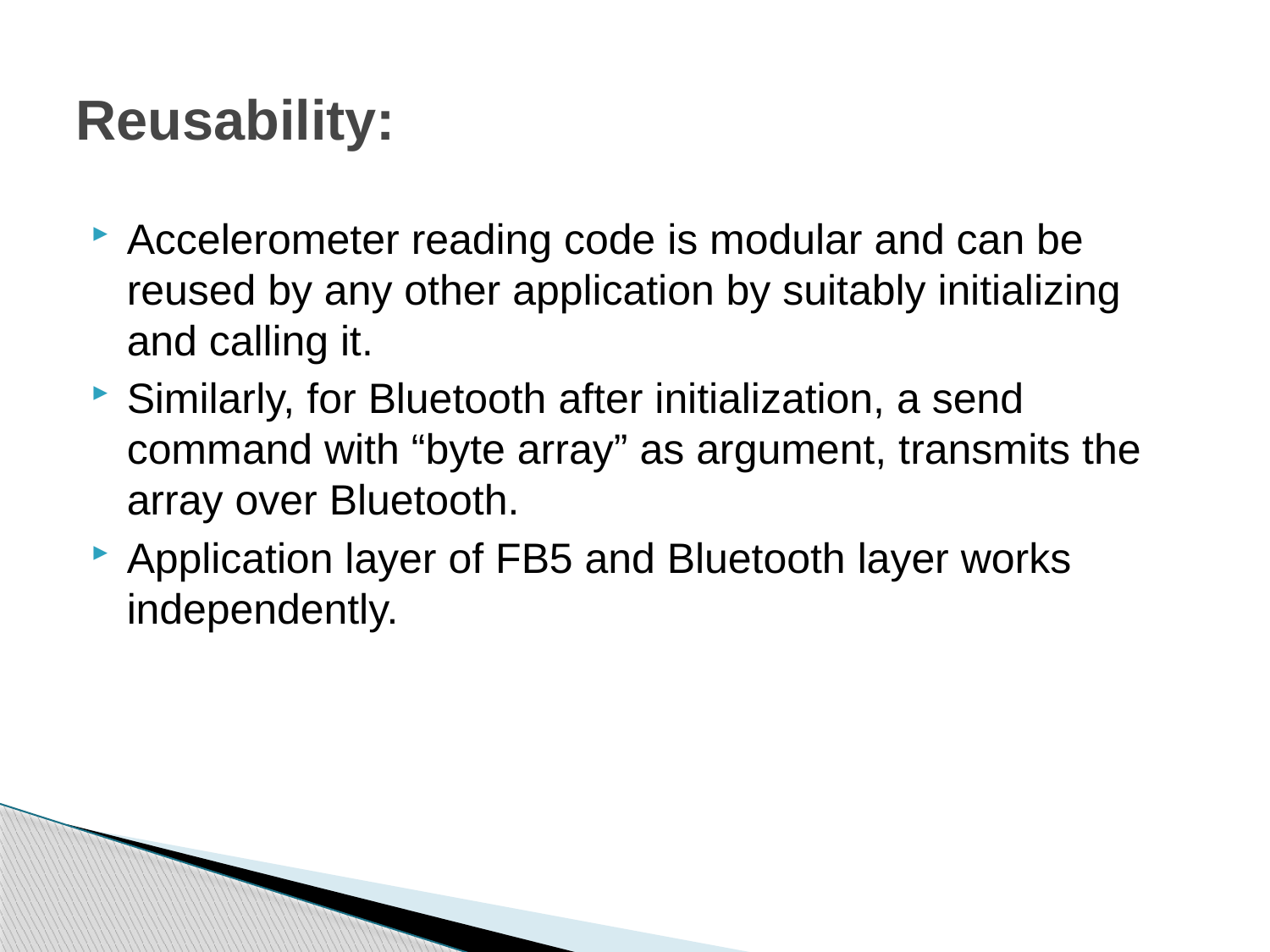

# Reusability:
Accelerometer reading code is modular and can be reused by any other application by suitably initializing and calling it.
Similarly, for Bluetooth after initialization, a send command with “byte array” as argument, transmits the array over Bluetooth.
Application layer of FB5 and Bluetooth layer works independently.